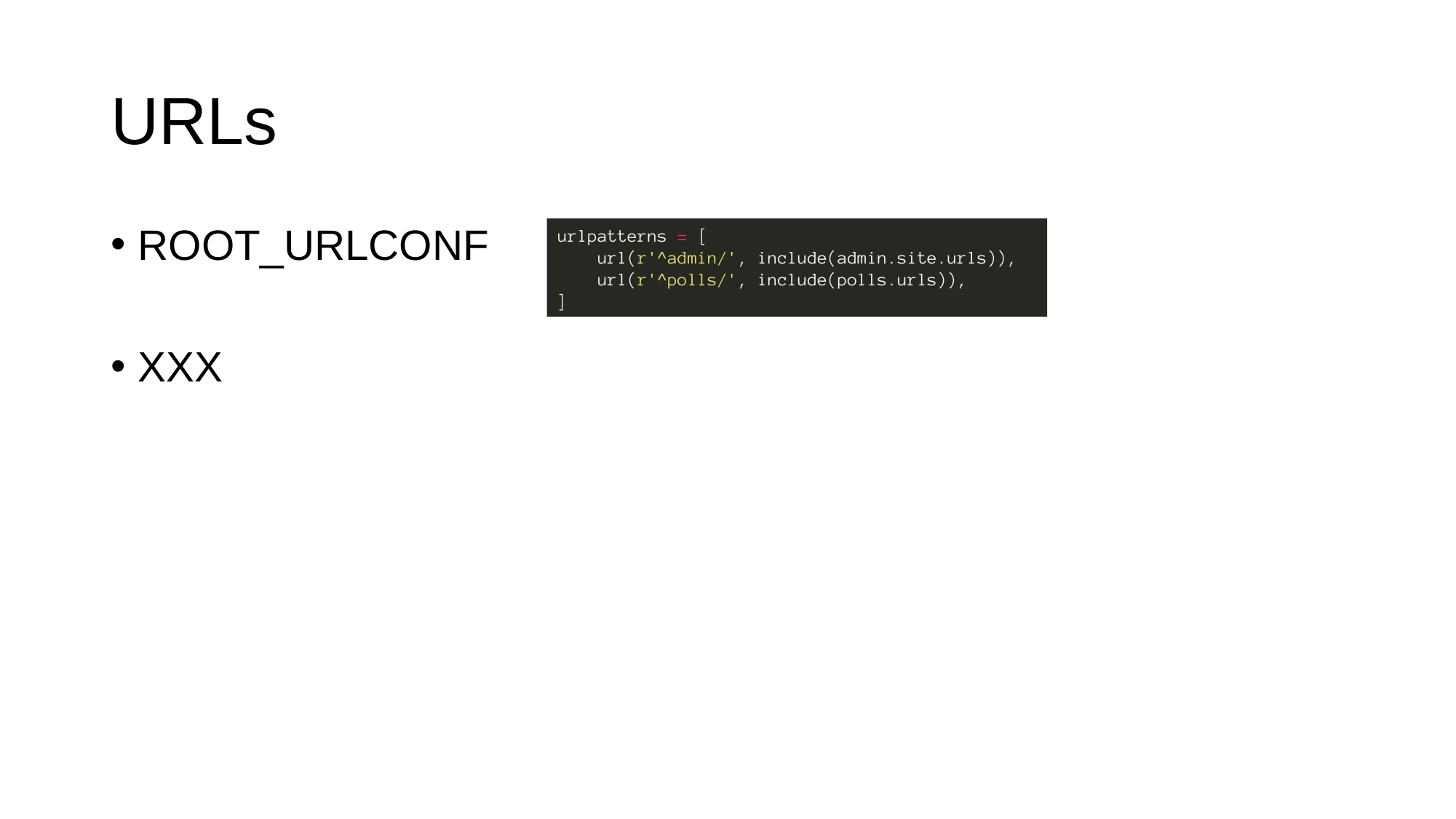

# URLs
ROOT_URLCONF

XXX

urlpatterns = [
    url(r'^admin/', include(admin.site.urls)),
    url(r'^polls/', include(polls.urls)),
]